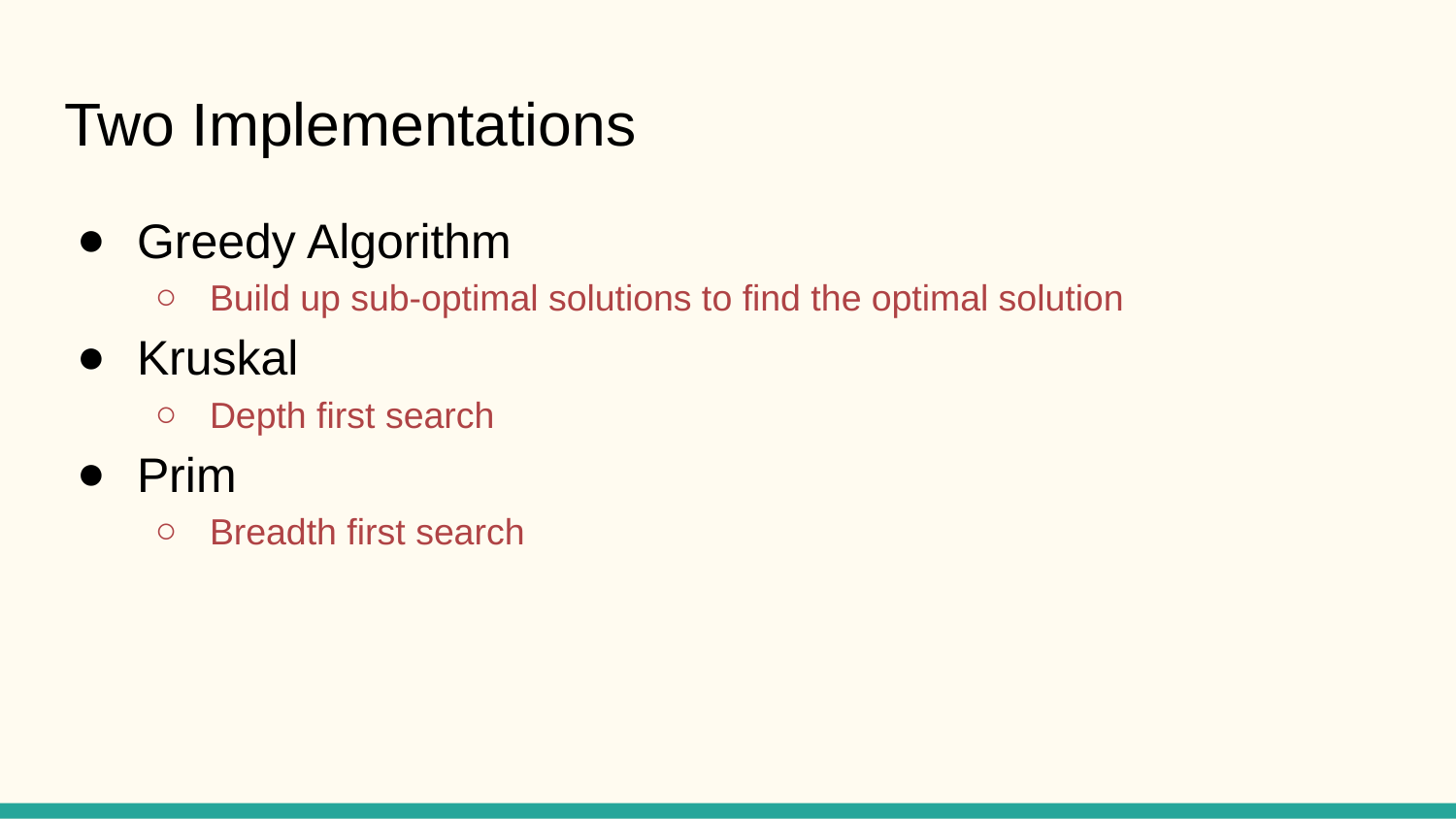

# Two Implementations
Greedy Algorithm
Build up sub-optimal solutions to find the optimal solution
Kruskal
Depth first search
Prim
Breadth first search